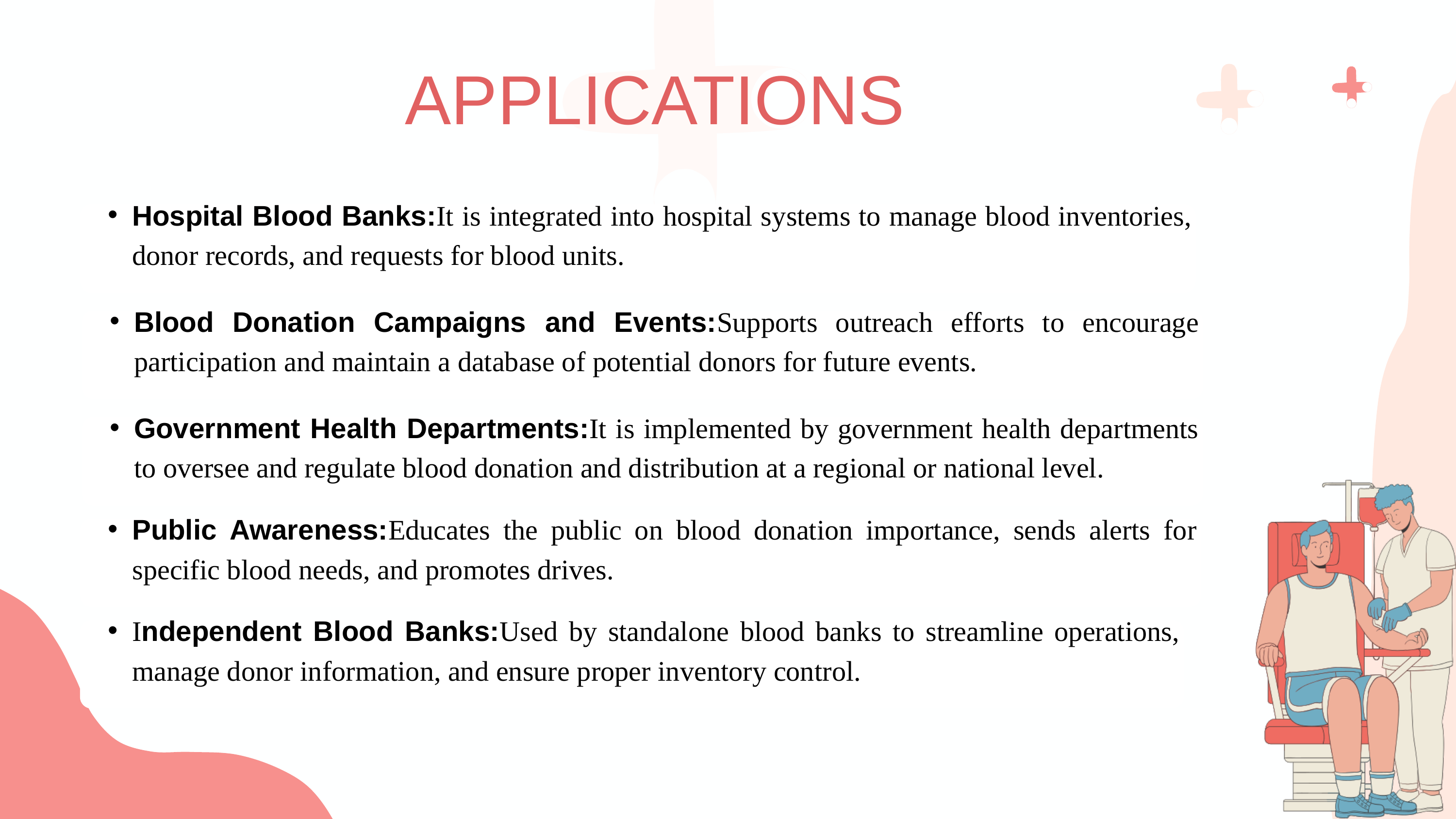

APPLICATIONS

Hospital Blood Banks:It is integrated into hospital systems to manage blood inventories, donor records, and requests for blood units.

Blood Donation Campaigns and Events:Supports outreach efforts to encourage participation and maintain a database of potential donors for future events.

Government Health Departments:It is implemented by government health departments to oversee and regulate blood donation and distribution at a regional or national level.

Public Awareness:Educates the public on blood donation importance, sends alerts for specific blood needs, and promotes drives.

Independent Blood Banks:Used by standalone blood banks to streamline operations, manage donor information, and ensure proper inventory control.